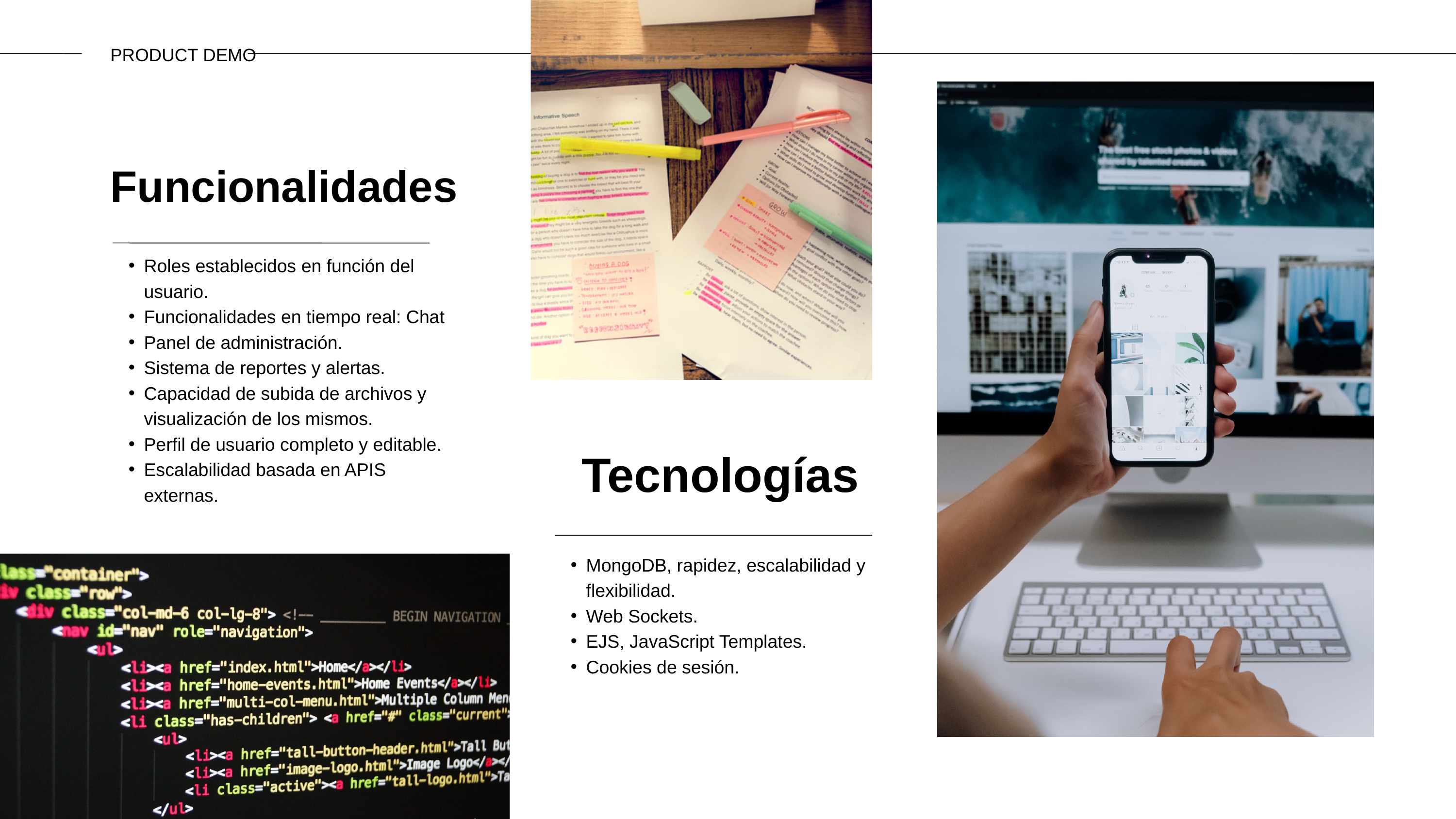

PRODUCT DEMO

Funcionalidades

Roles establecidos en función del usuario.
Funcionalidades en tiempo real: Chat
Panel de administración.
Sistema de reportes y alertas.
Capacidad de subida de archivos y visualización de los mismos.
Perfil de usuario completo y editable.
Escalabilidad basada en APIS externas.
Tecnologías

MongoDB, rapidez, escalabilidad y flexibilidad.
Web Sockets.
EJS, JavaScript Templates.
Cookies de sesión.